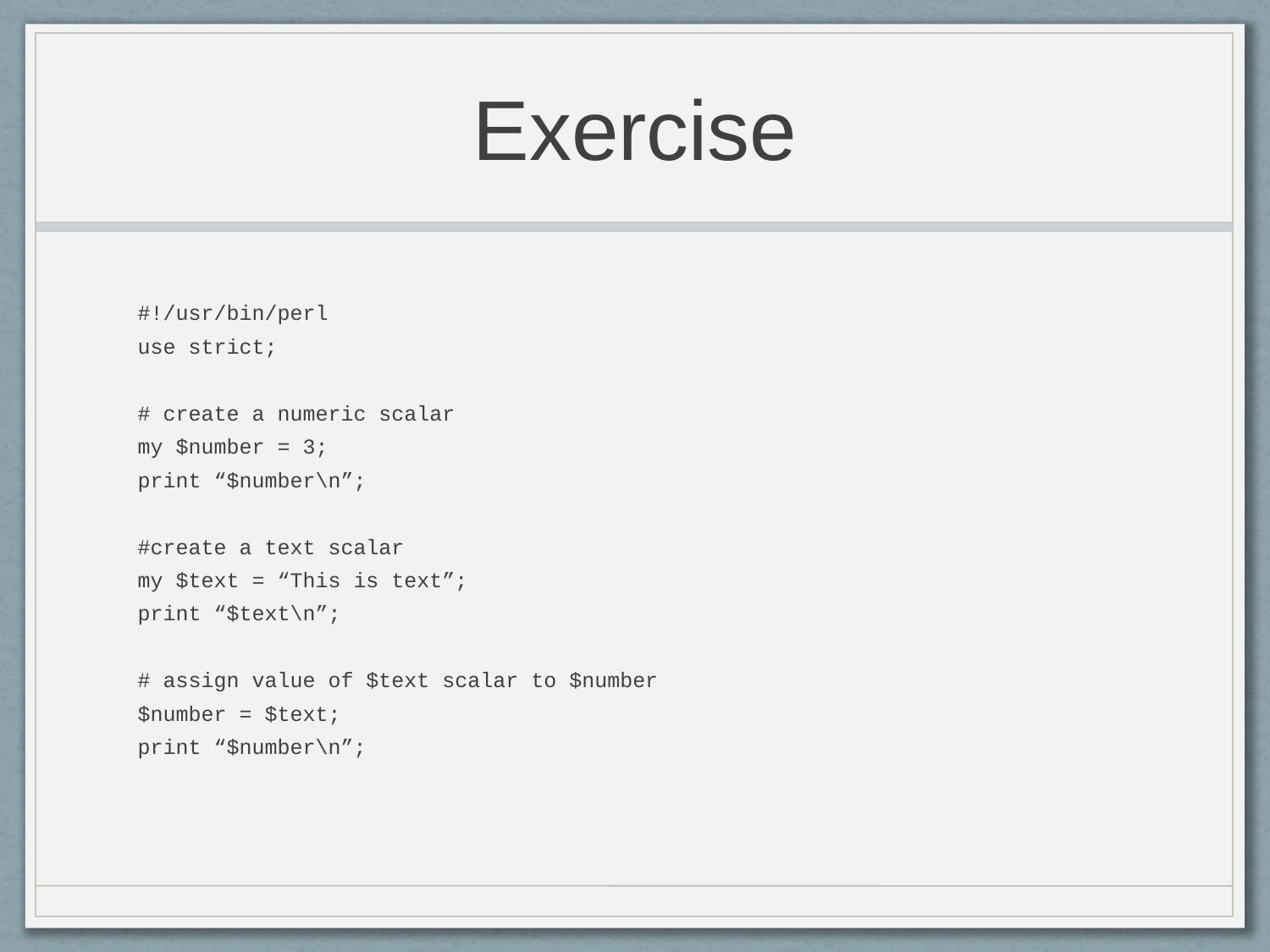

# Exercise
#!/usr/bin/perl
use strict;

# create a numeric scalar
my $number = 3;
print “$number\n”;

#create a text scalar
my $text = “This is text”;
print “$text\n”;

# assign value of $text scalar to $number
$number = $text;
print “$number\n”;